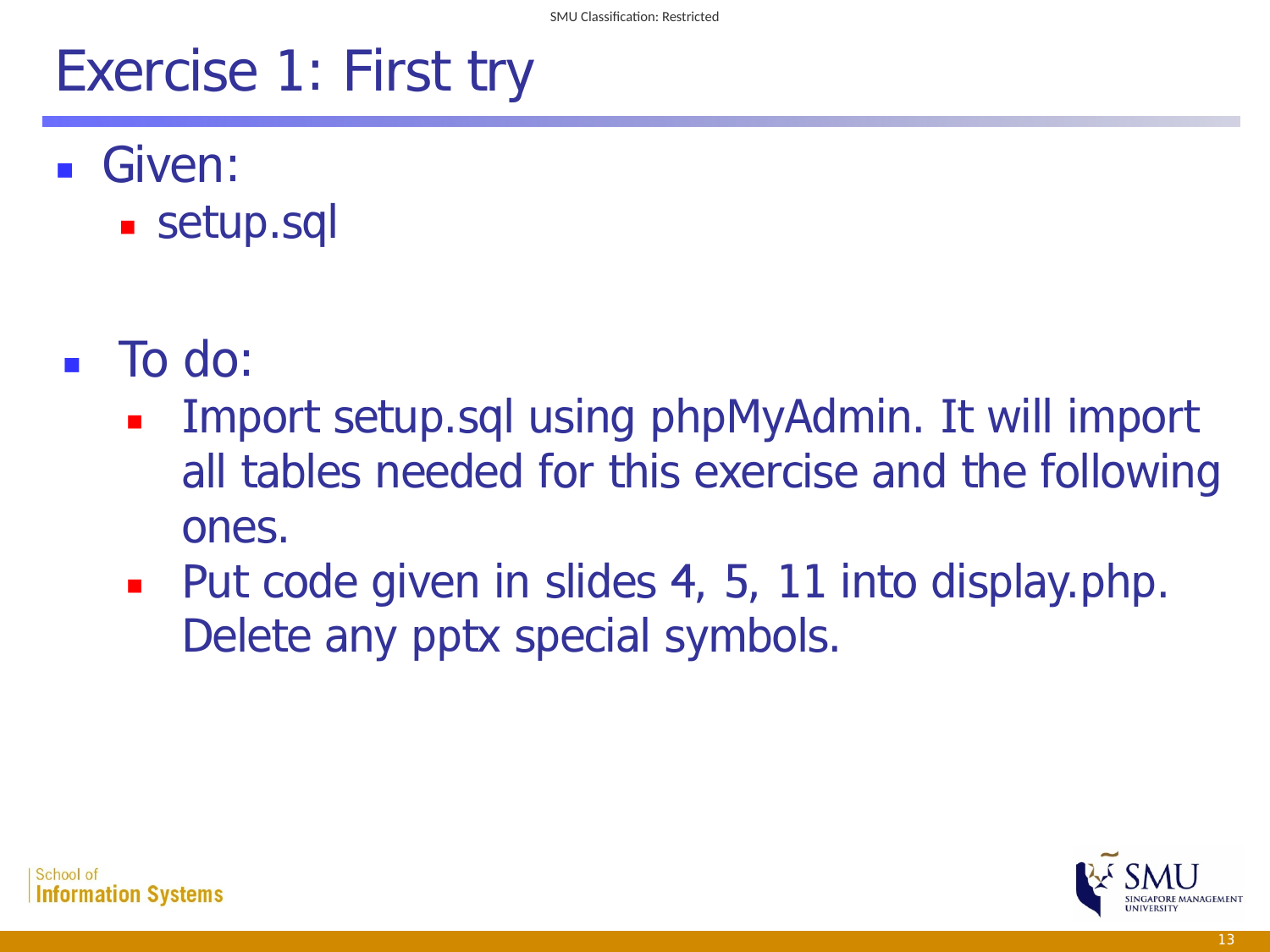

# Exercise 1: First try
Given:
setup.sql

To do:
Import setup.sql using phpMyAdmin. It will import all tables needed for this exercise and the following ones.
Put code given in slides 4, 5, 11 into display.php. Delete any pptx special symbols.

                        13